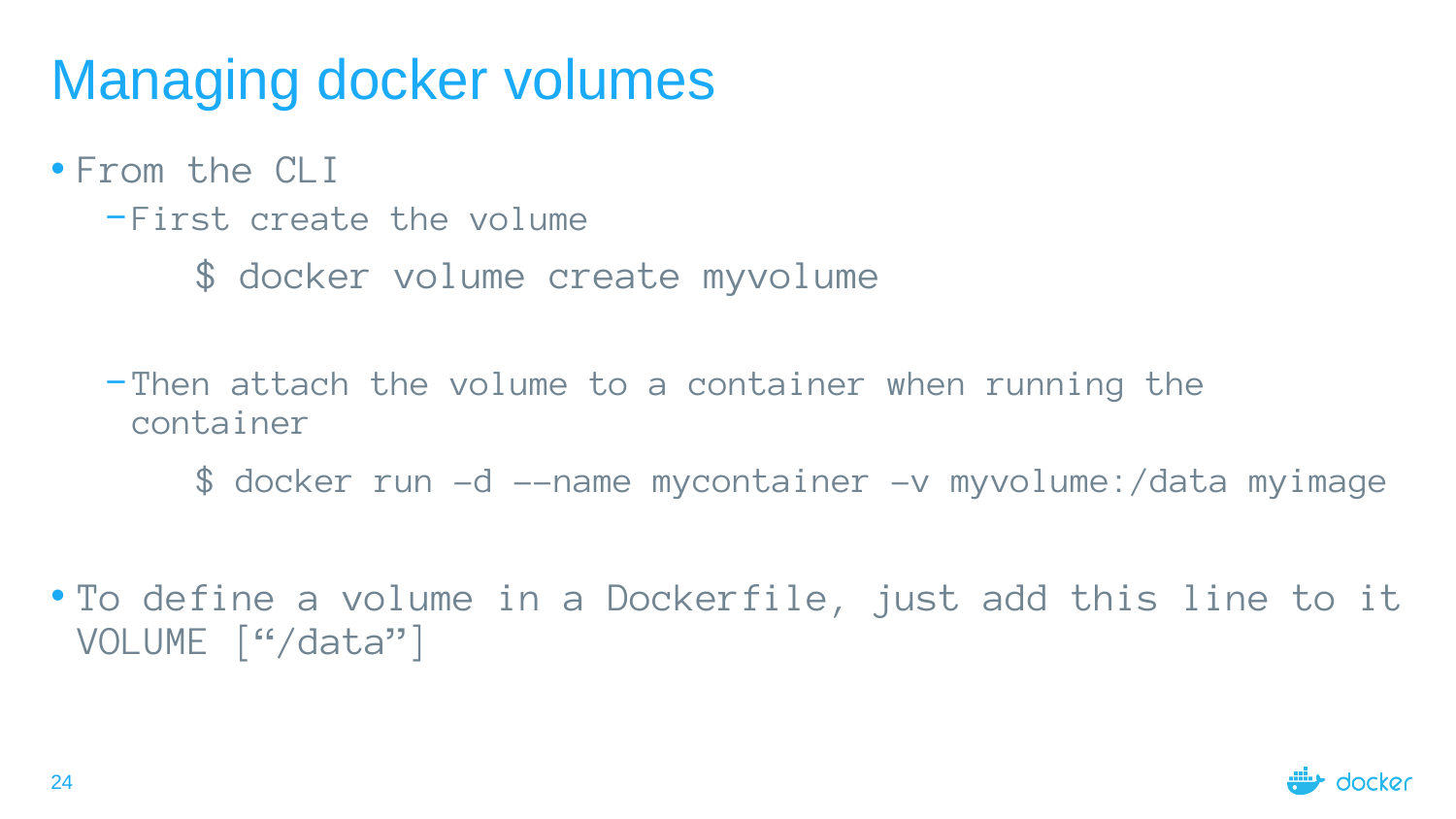

# Managing docker volumes
From the CLI
First create the volume
	$ docker volume create myvolume

Then attach the volume to a container when running the container
	$ docker run -d --name mycontainer -v myvolume:/data myimage

To define a volume in a Dockerfile, just add this line to it
VOLUME [“/data”]

24